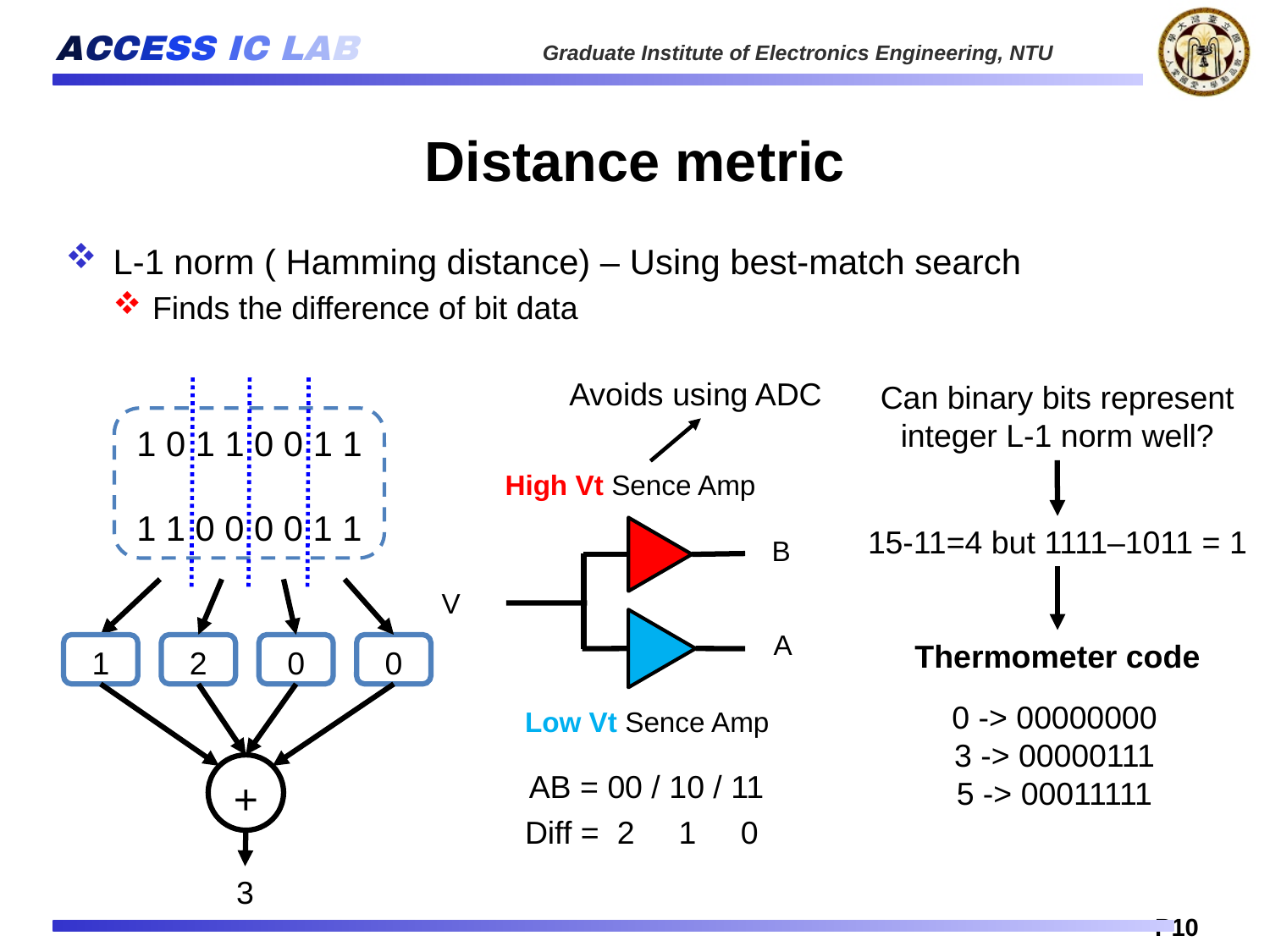

# Distance metric
L-1 norm ( Hamming distance) – Using best-match search
Finds the difference of bit data

Avoids using ADC
Can binary bits represent integer L-1 norm well?
1 0 1 1 0 0 1 1

1 1 0 0 0 0 1 1
1
2
0
0
+
3
High Vt Sence Amp
15-11=4 but 1111–1011 = 1

B
V

A
Thermometer code
0 -> 00000000
3 -> 00000111
5 -> 00011111
Low Vt Sence Amp
AB = 00 / 10 / 11
Diff =  2     1     0